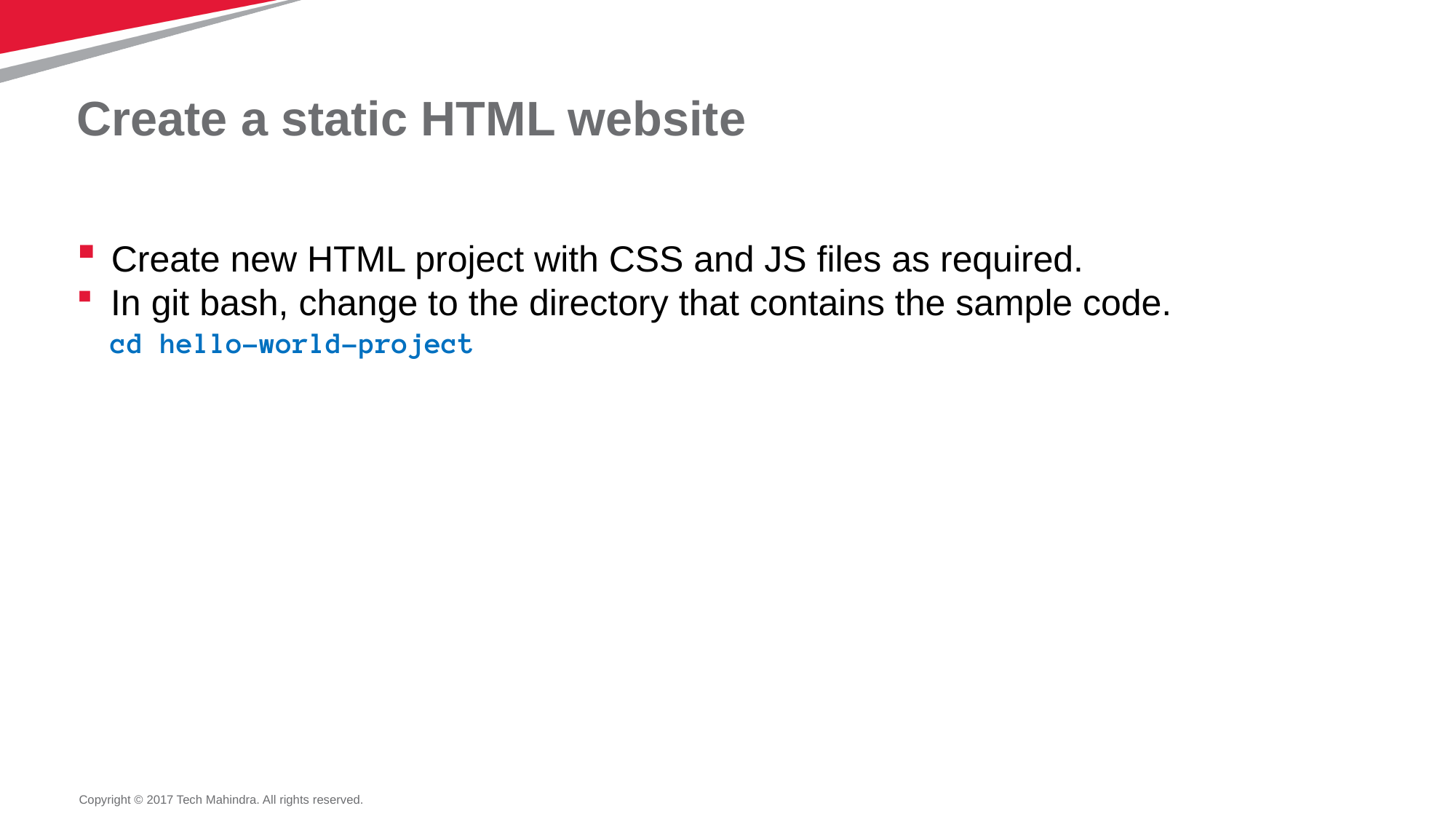

# Create a static HTML website
Create new HTML project with CSS and JS files as required.
In git bash, change to the directory that contains the sample code.
cd hello-world-project